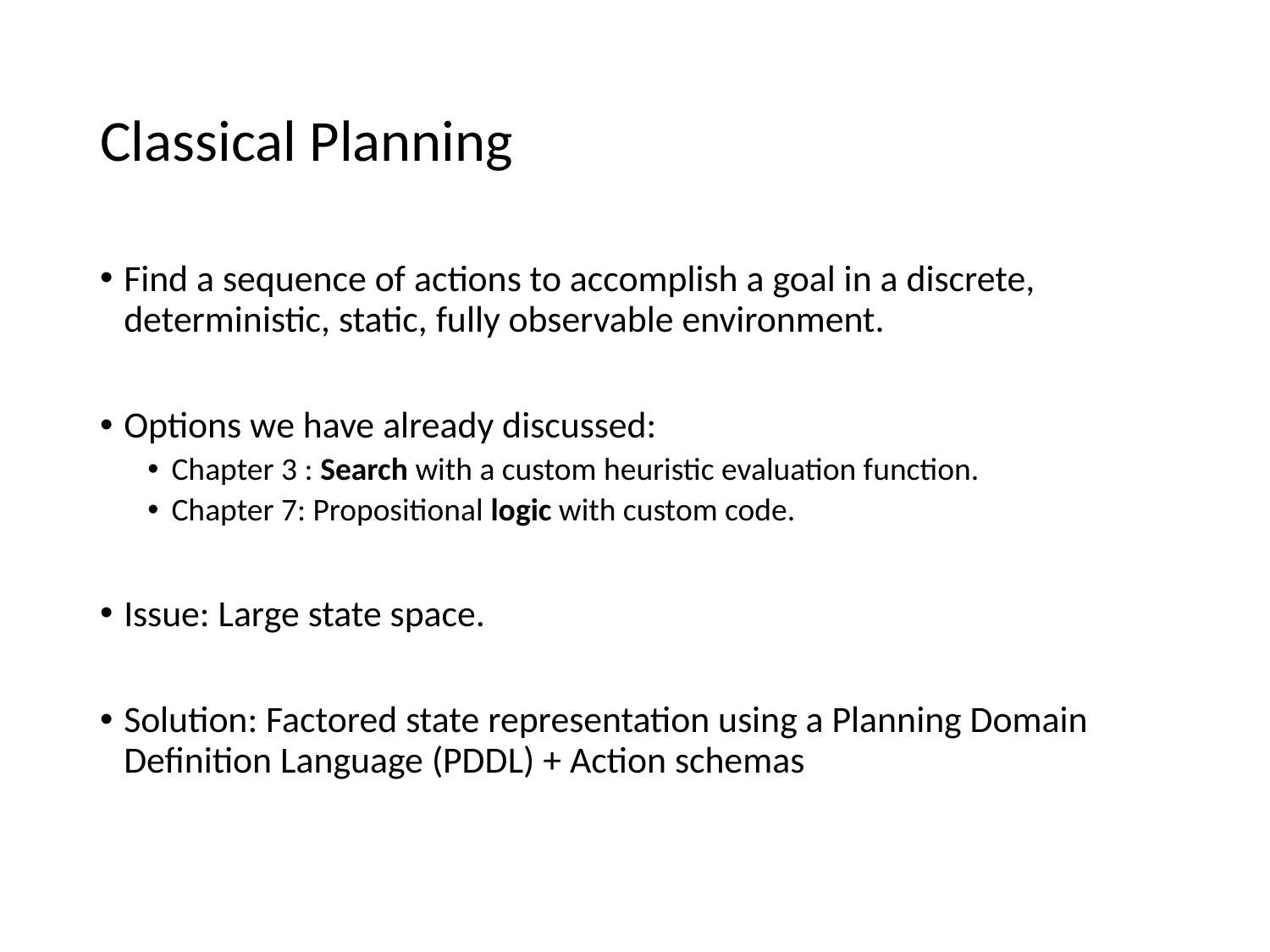

# Classical Planning
Find a sequence of actions to accomplish a goal in a discrete, deterministic, static, fully observable environment.

Options we have already discussed:
Chapter 3 : Search with a custom heuristic evaluation function.
Chapter 7: Propositional logic with custom code.

Issue: Large state space.

Solution: Factored state representation using a Planning Domain Definition Language (PDDL) + Action schemas